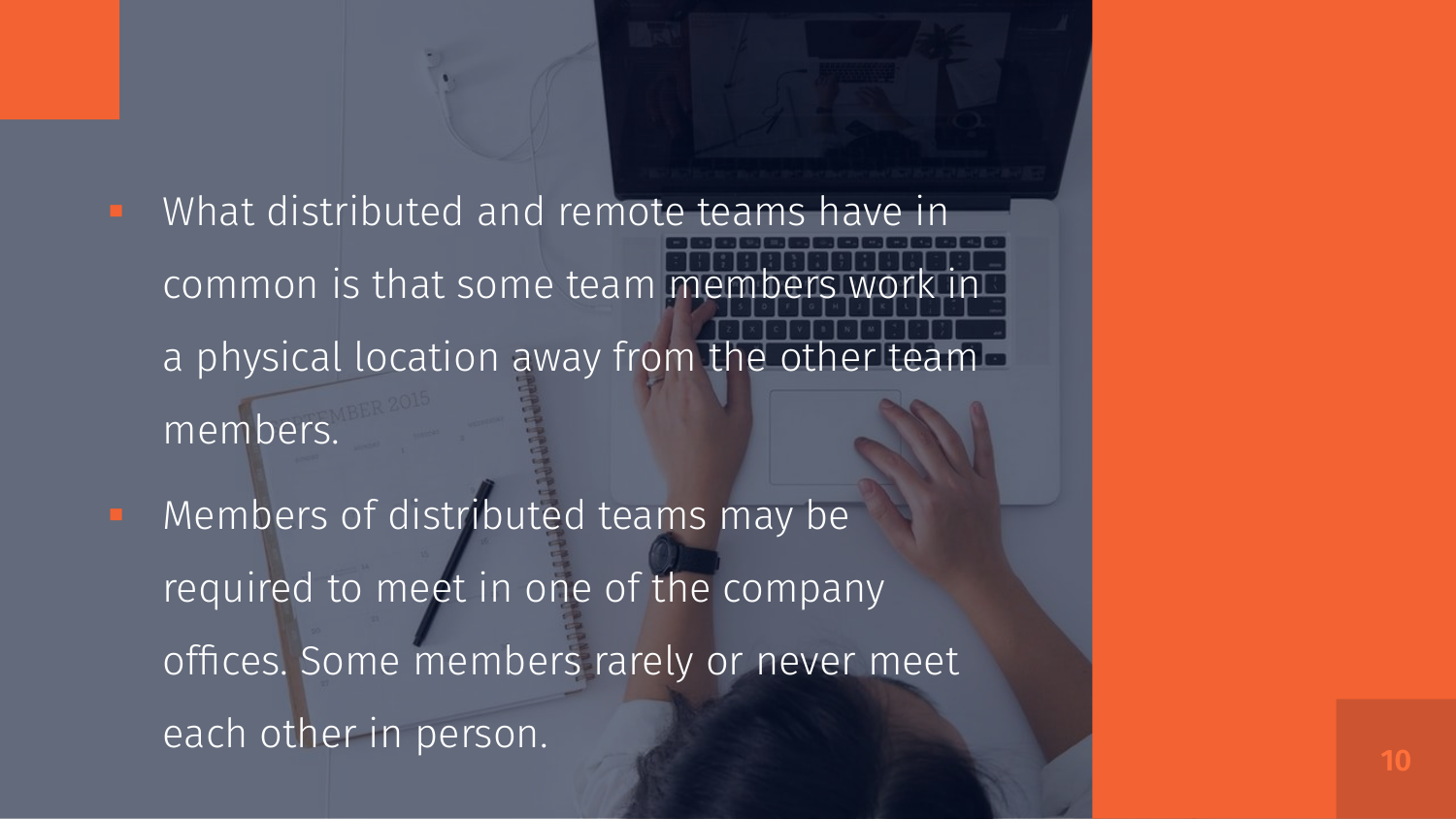

What distributed and remote teams have in common is that some team members work in a physical location away from the other team members.
Members of distributed teams may be required to meet in one of the company offices. Some members rarely or never meet each other in person.
10